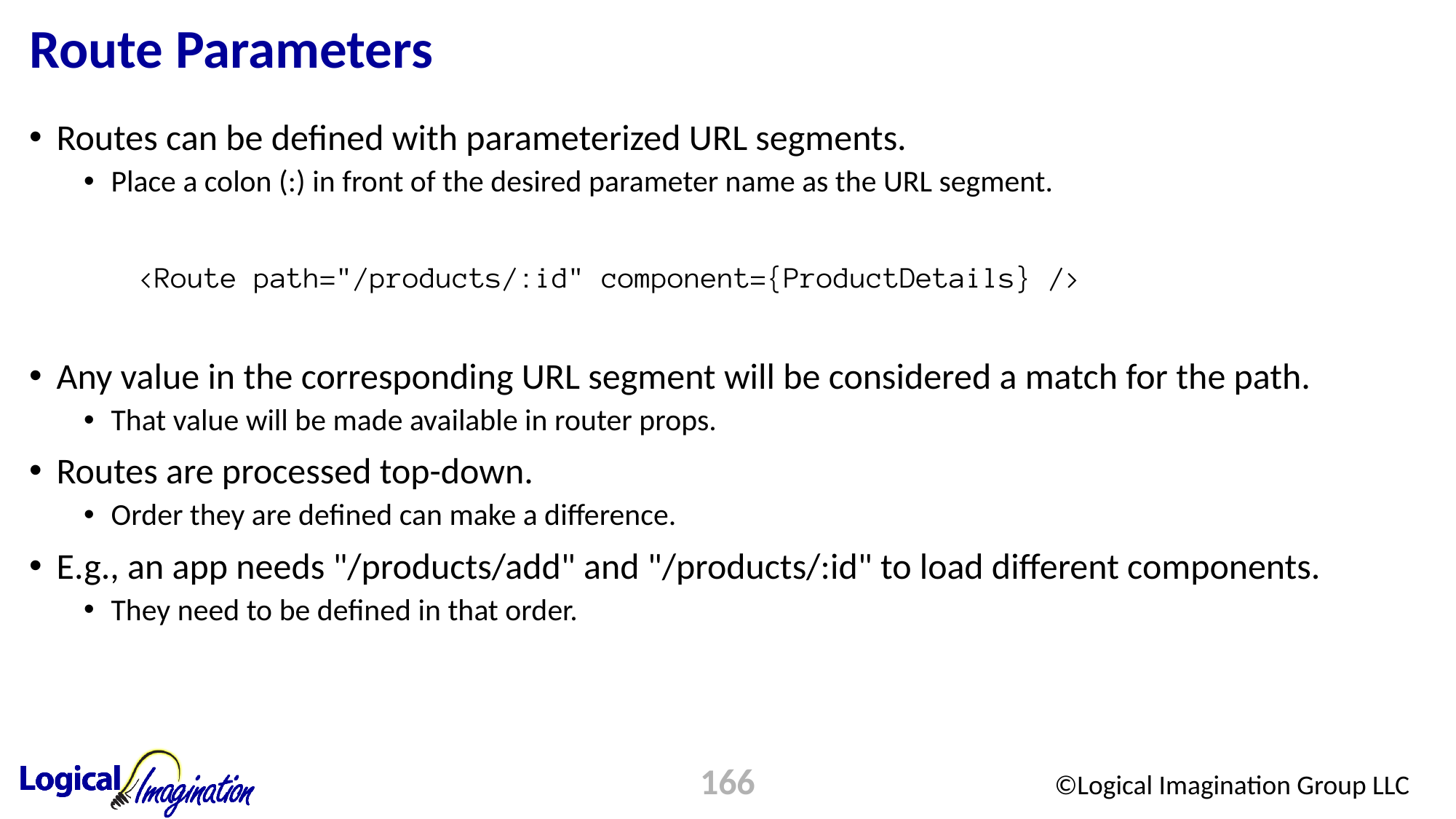

# Route Parameters
Routes can be defined with parameterized URL segments.
Place a colon (:) in front of the desired parameter name as the URL segment.

	<Route path="/products/:id" component={ProductDetails} />

Any value in the corresponding URL segment will be considered a match for the path.
That value will be made available in router props.
Routes are processed top-down.
Order they are defined can make a difference.
E.g., an app needs "/products/add" and "/products/:id" to load different components.
They need to be defined in that order.
166